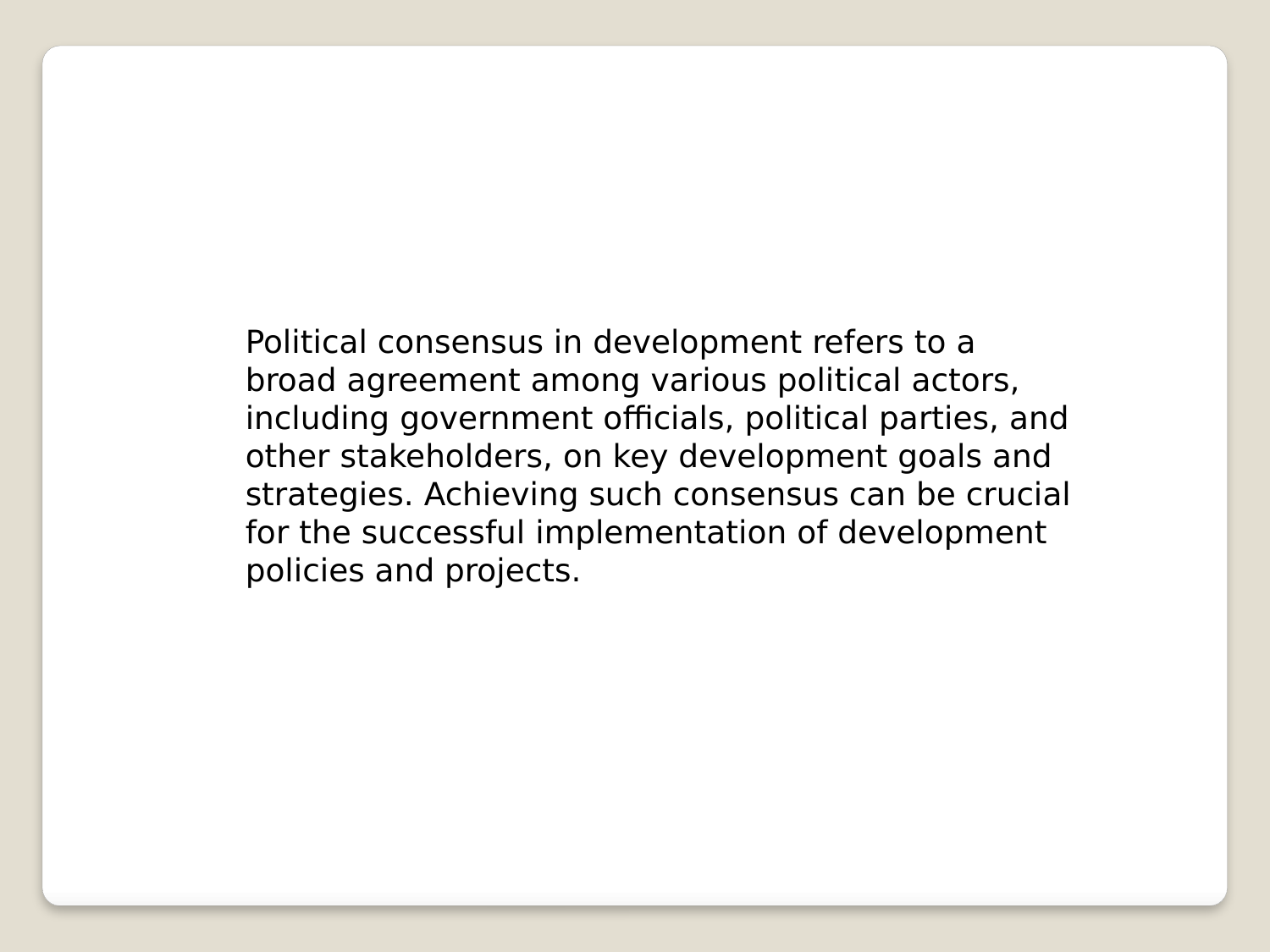

Political consensus in development refers to a broad agreement among various political actors, including government officials, political parties, and other stakeholders, on key development goals and strategies. Achieving such consensus can be crucial for the successful implementation of development policies and projects.